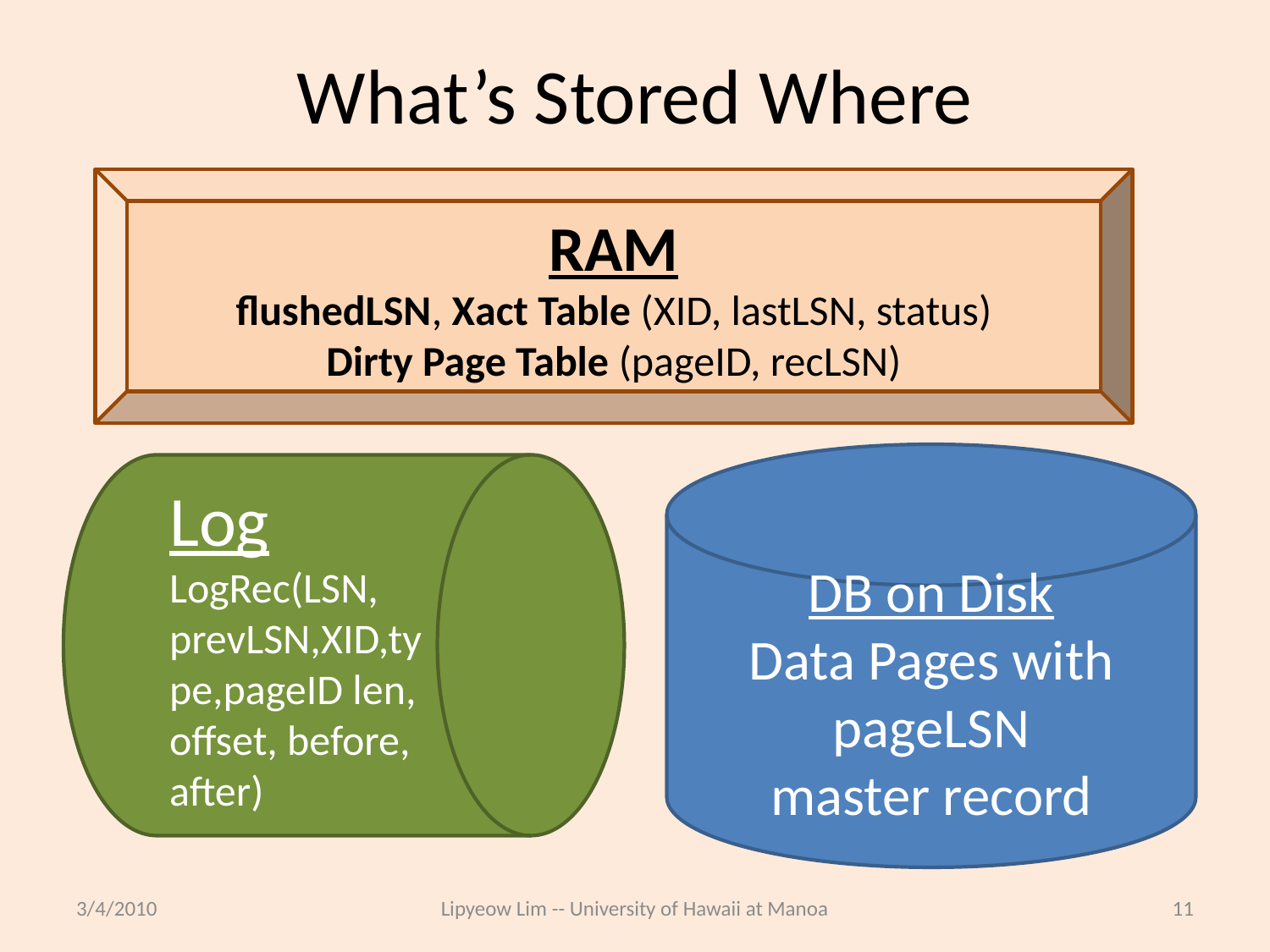

# What’s Stored Where
RAM
flushedLSN, Xact Table (XID, lastLSN, status)
Dirty Page Table (pageID, recLSN)
DB on Disk
Data Pages with pageLSN
master record
Log
LogRec(LSN, prevLSN,XID,type,pageID len, offset, before, after)
3/4/2010
Lipyeow Lim -- University of Hawaii at Manoa
11